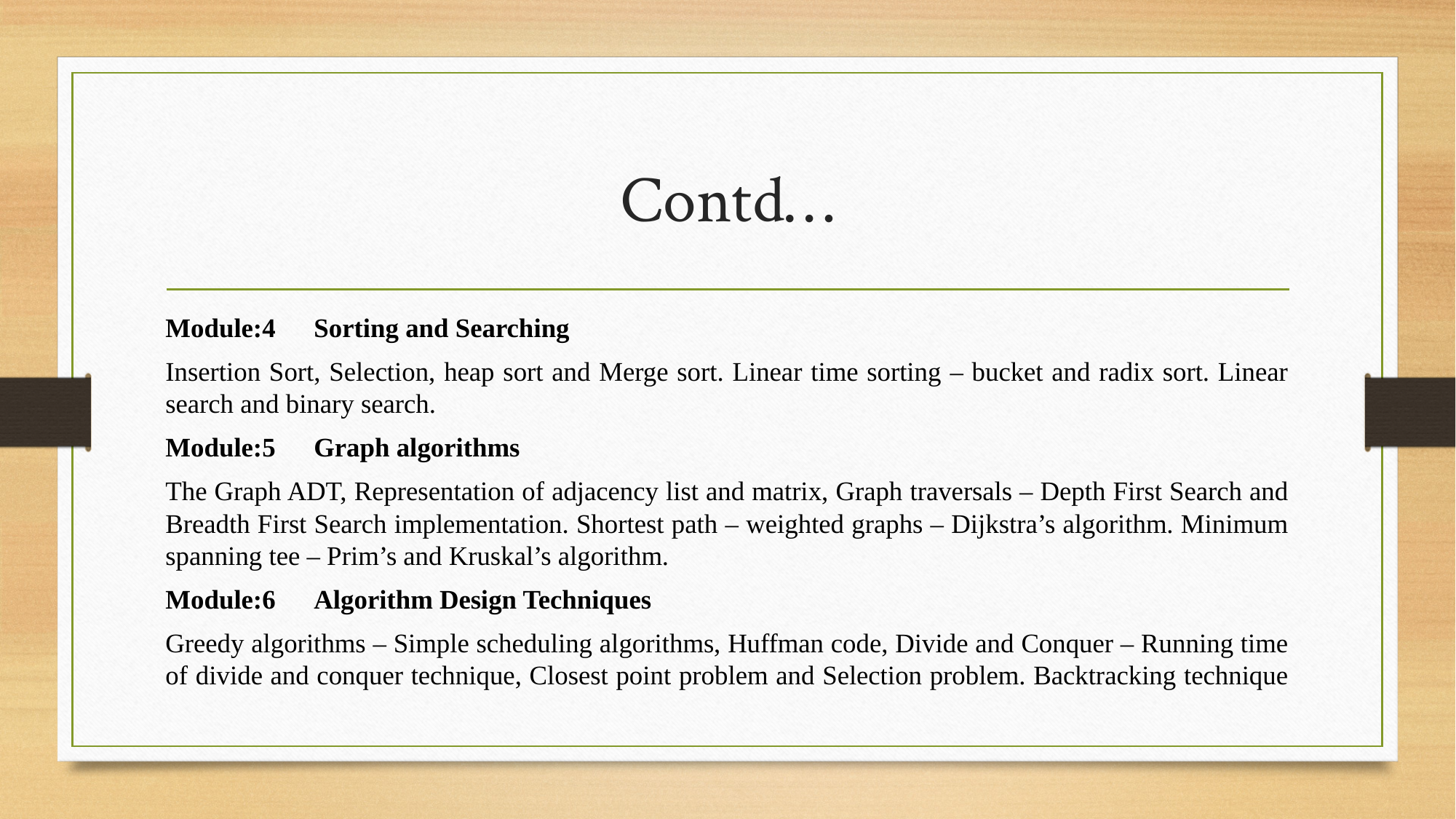

# Contd…
Module:4	Sorting and Searching
Insertion Sort, Selection, heap sort and Merge sort. Linear time sorting – bucket and radix sort. Linear search and binary search.
Module:5	Graph algorithms
The Graph ADT, Representation of adjacency list and matrix, Graph traversals – Depth First Search and Breadth First Search implementation. Shortest path – weighted graphs – Dijkstra’s algorithm. Minimum spanning tee – Prim’s and Kruskal’s algorithm.
Module:6	Algorithm Design Techniques
Greedy algorithms – Simple scheduling algorithms, Huffman code, Divide and Conquer – Running time of divide and conquer technique, Closest point problem and Selection problem. Backtracking technique